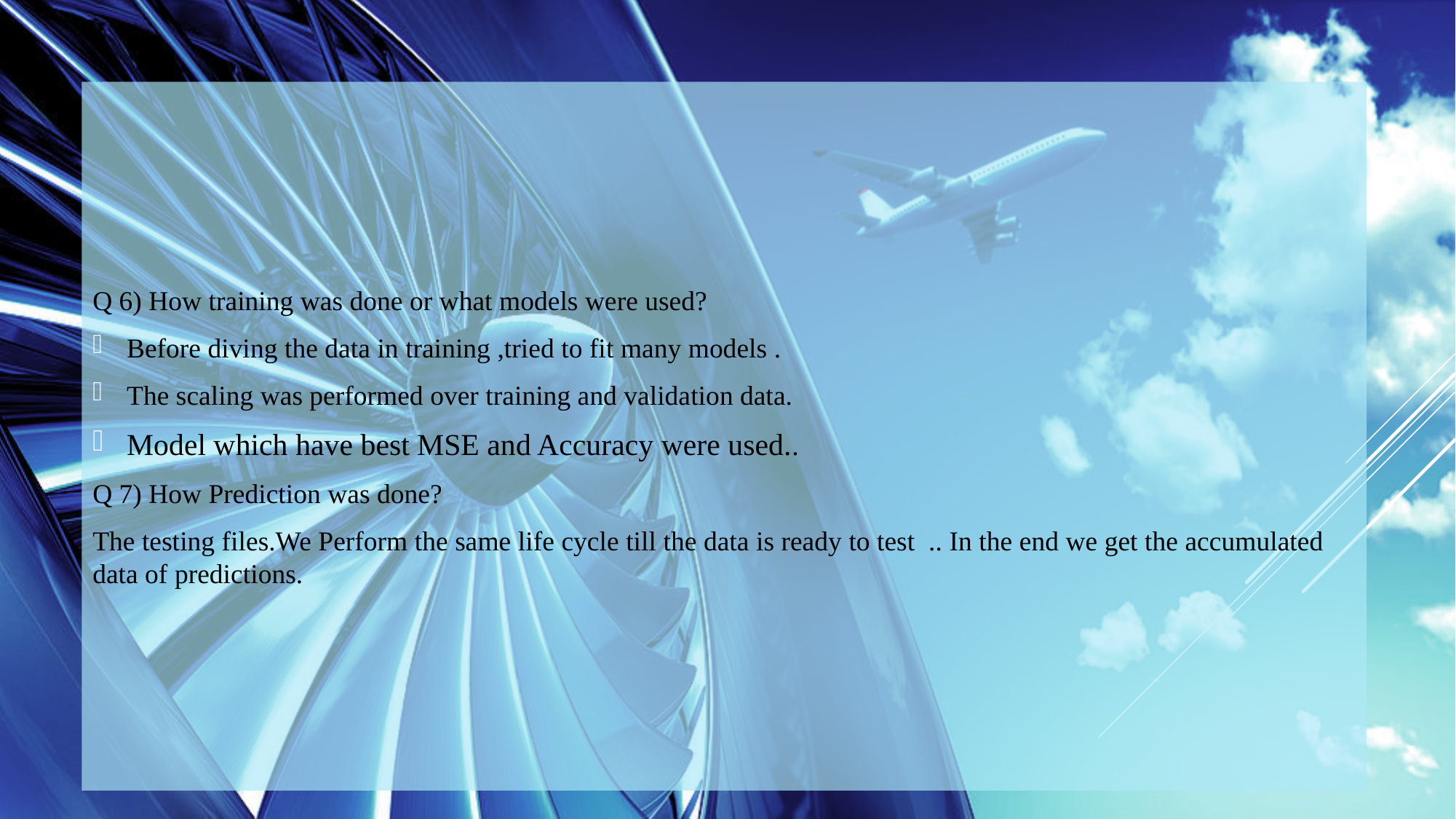

Q 6) How training was done or what models were used?
Before diving the data in training ,tried to fit many models .
The scaling was performed over training and validation data.
Model which have best MSE and Accuracy were used..
Q 7) How Prediction was done?
The testing files.We Perform the same life cycle till the data is ready to test  .. In the end we get the accumulated data of predictions.